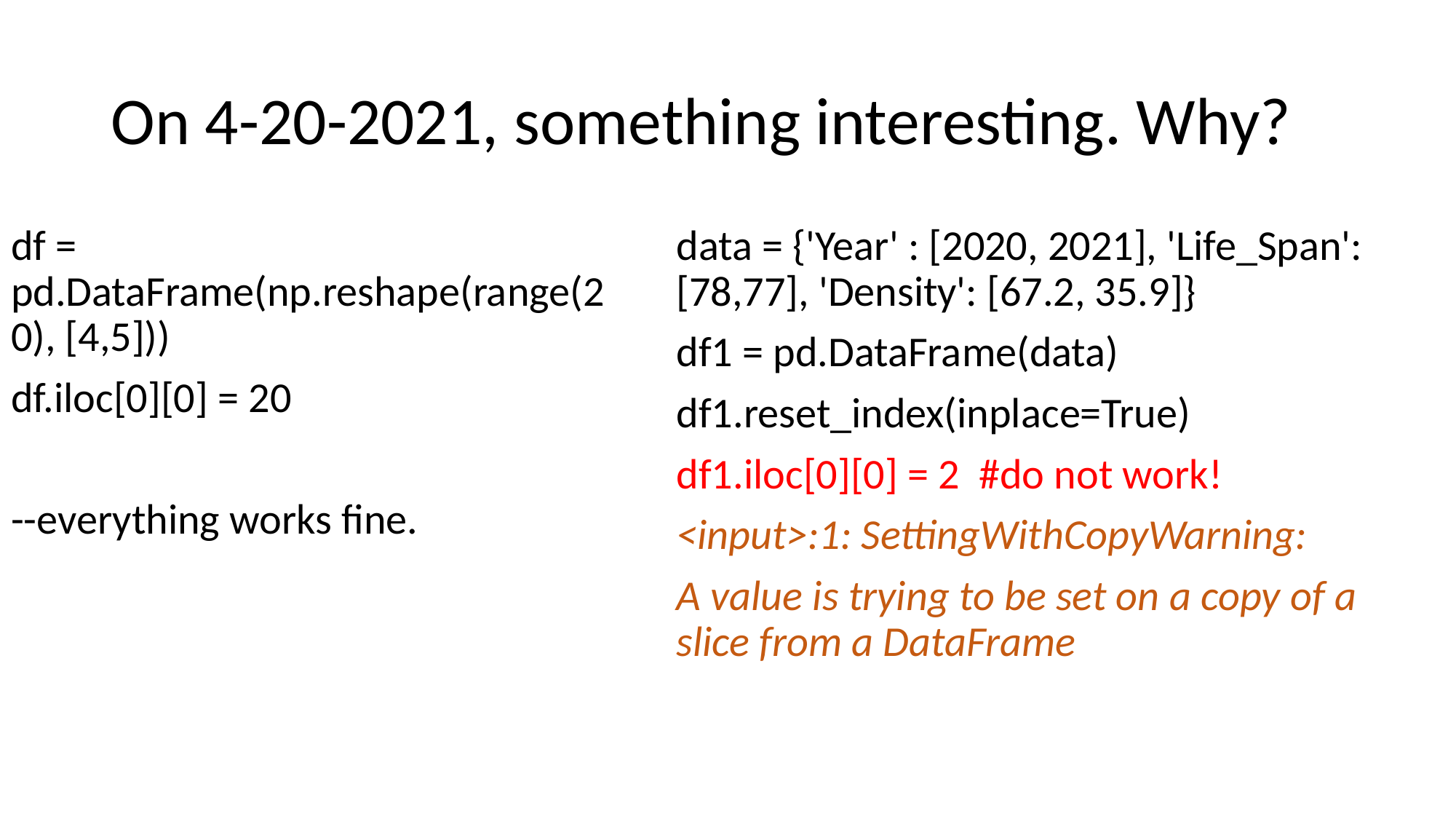

# On 4-20-2021, something interesting. Why?
df = pd.DataFrame(np.reshape(range(20), [4,5]))
df.iloc[0][0] = 20

--everything works fine.
data = {'Year' : [2020, 2021], 'Life_Span':[78,77], 'Density': [67.2, 35.9]}
df1 = pd.DataFrame(data)
df1.reset_index(inplace=True)
df1.iloc[0][0] = 2  #do not work!
<input>:1: SettingWithCopyWarning:
A value is trying to be set on a copy of a slice from a DataFrame